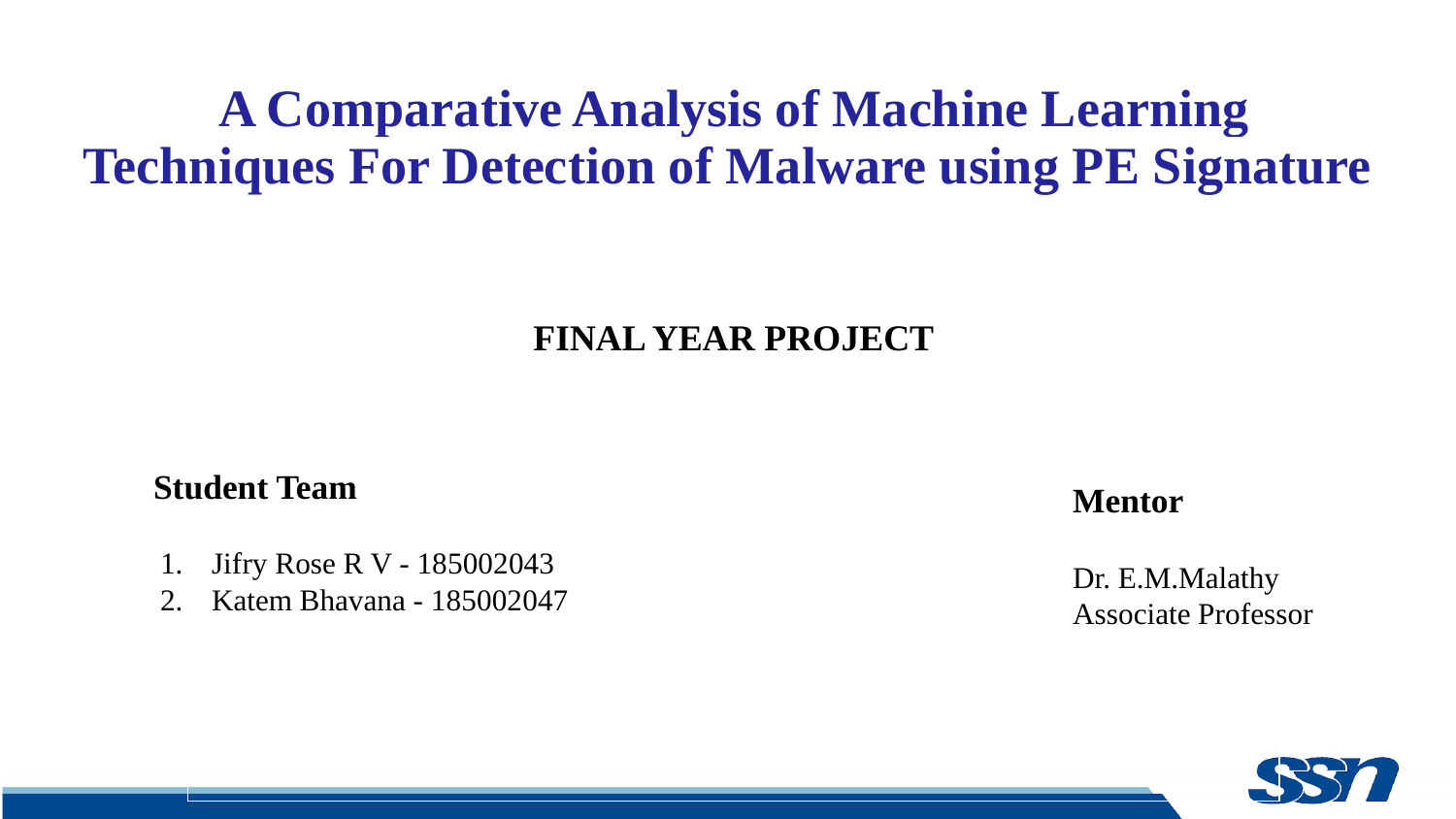

# A Comparative Analysis of Machine Learning
Techniques For Detection of Malware using PE Signature
FINAL YEAR PROJECT
Student Team
Mentor
Jifry Rose R V - 185002043
Katem Bhavana - 185002047
Dr. E.M.Malathy
Associate Professor